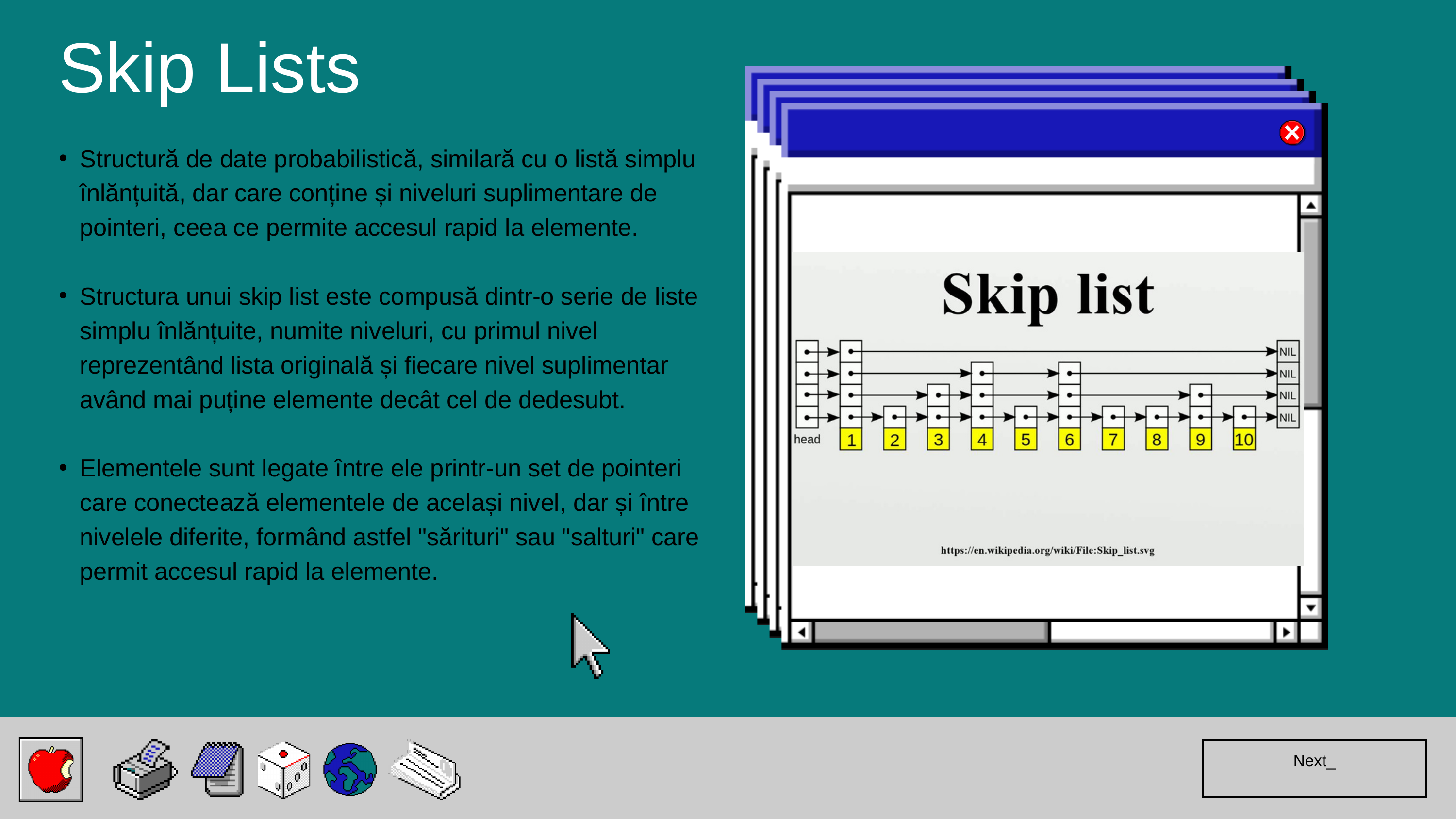

Skip Lists

Structură de date probabilistică, similară cu o listă simplu înlănțuită, dar care conține și niveluri suplimentare de pointeri, ceea ce permite accesul rapid la elemente.

Structura unui skip list este compusă dintr-o serie de liste simplu înlănțuite, numite niveluri, cu primul nivel reprezentând lista originală și fiecare nivel suplimentar având mai puține elemente decât cel de dedesubt.

Elementele sunt legate între ele printr-un set de pointeri care conectează elementele de același nivel, dar și între nivelele diferite, formând astfel "sărituri" sau "salturi" care permit accesul rapid la elemente.

Next_